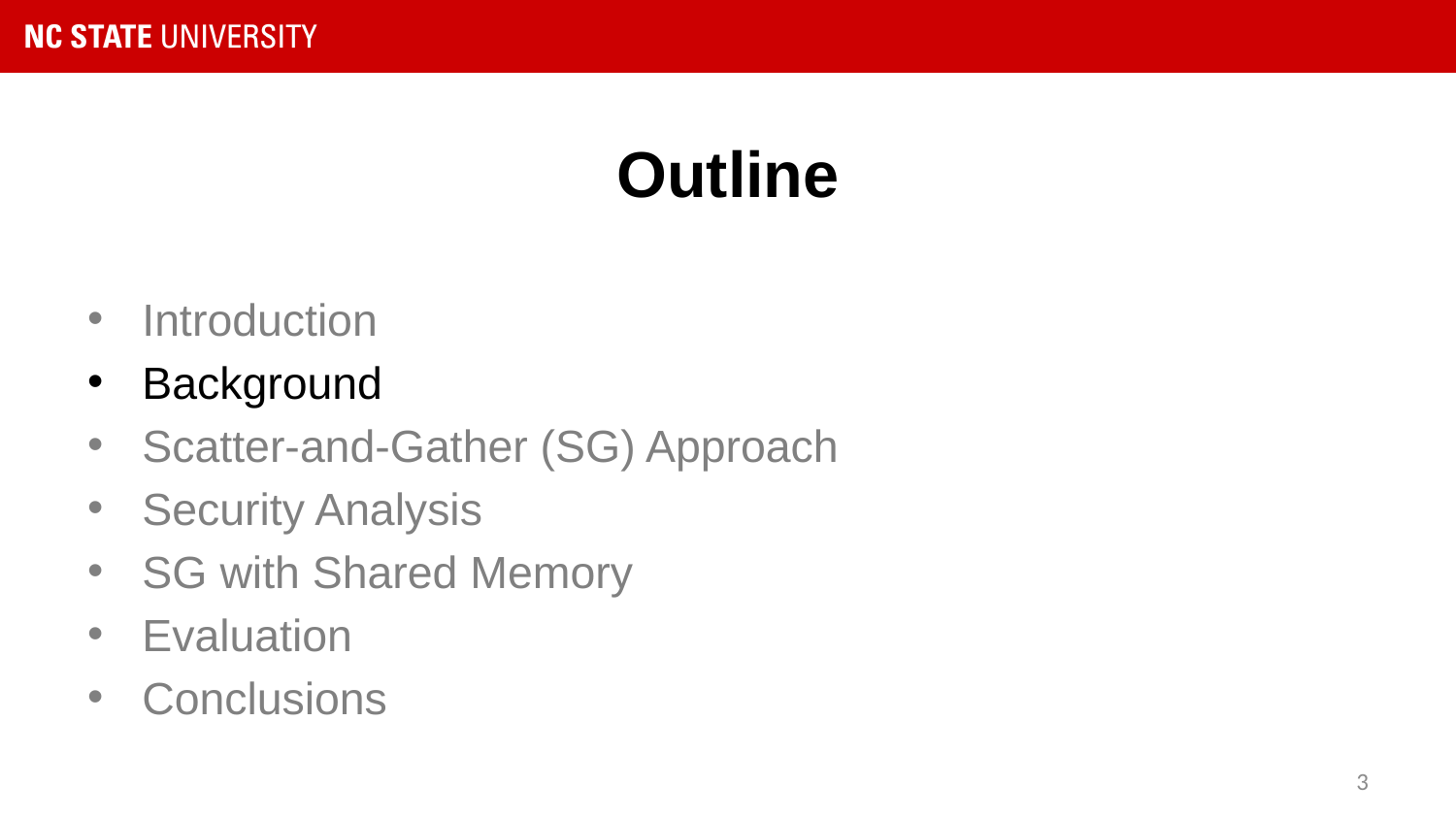

# Outline
Introduction
Background
Scatter-and-Gather (SG) Approach
Security Analysis
SG with Shared Memory
Evaluation
Conclusions
3